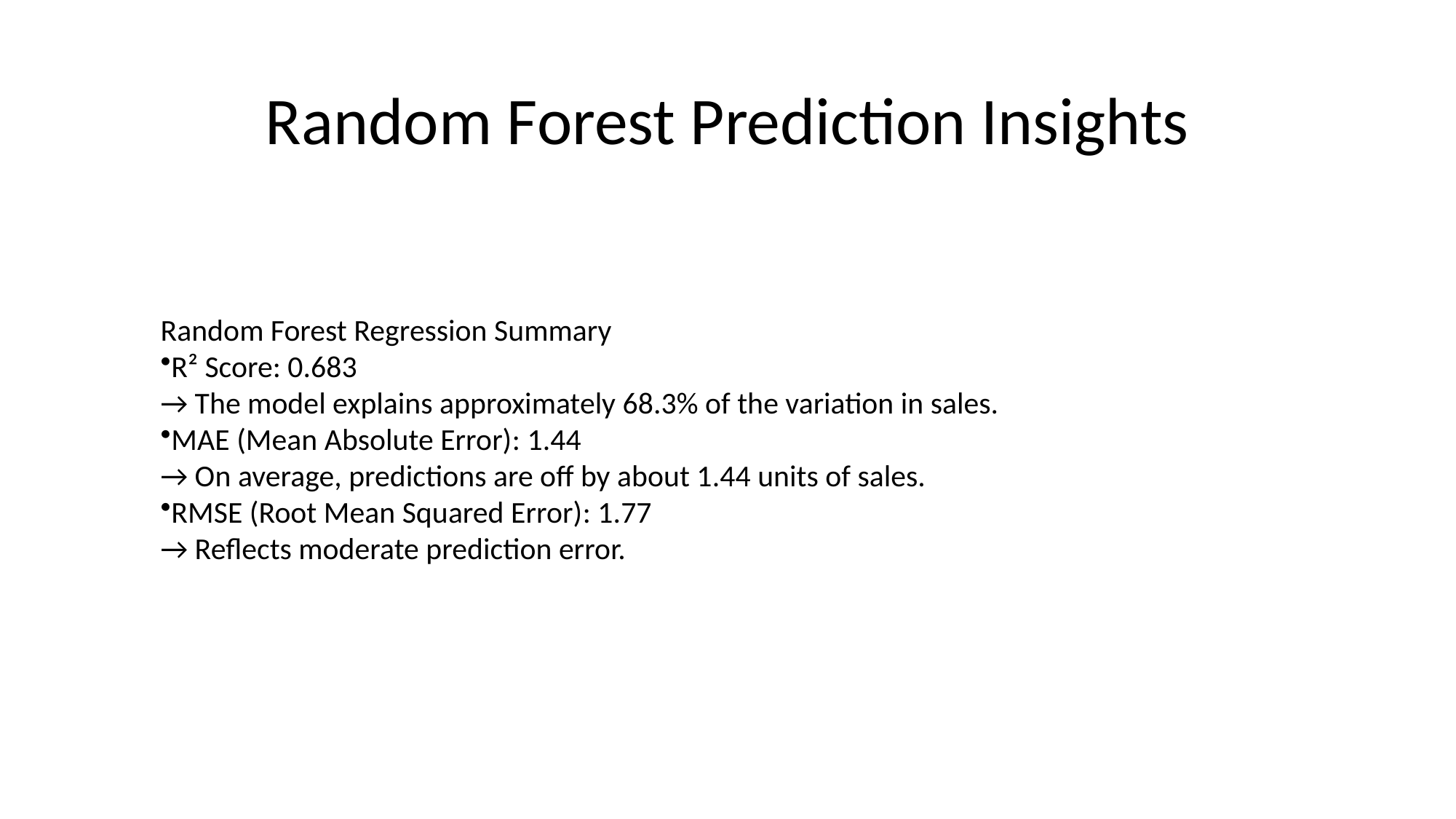

# Random Forest Prediction Insights
Random Forest Regression Summary
R² Score: 0.683
→ The model explains approximately 68.3% of the variation in sales.
MAE (Mean Absolute Error): 1.44
→ On average, predictions are off by about 1.44 units of sales.
RMSE (Root Mean Squared Error): 1.77
→ Reflects moderate prediction error.